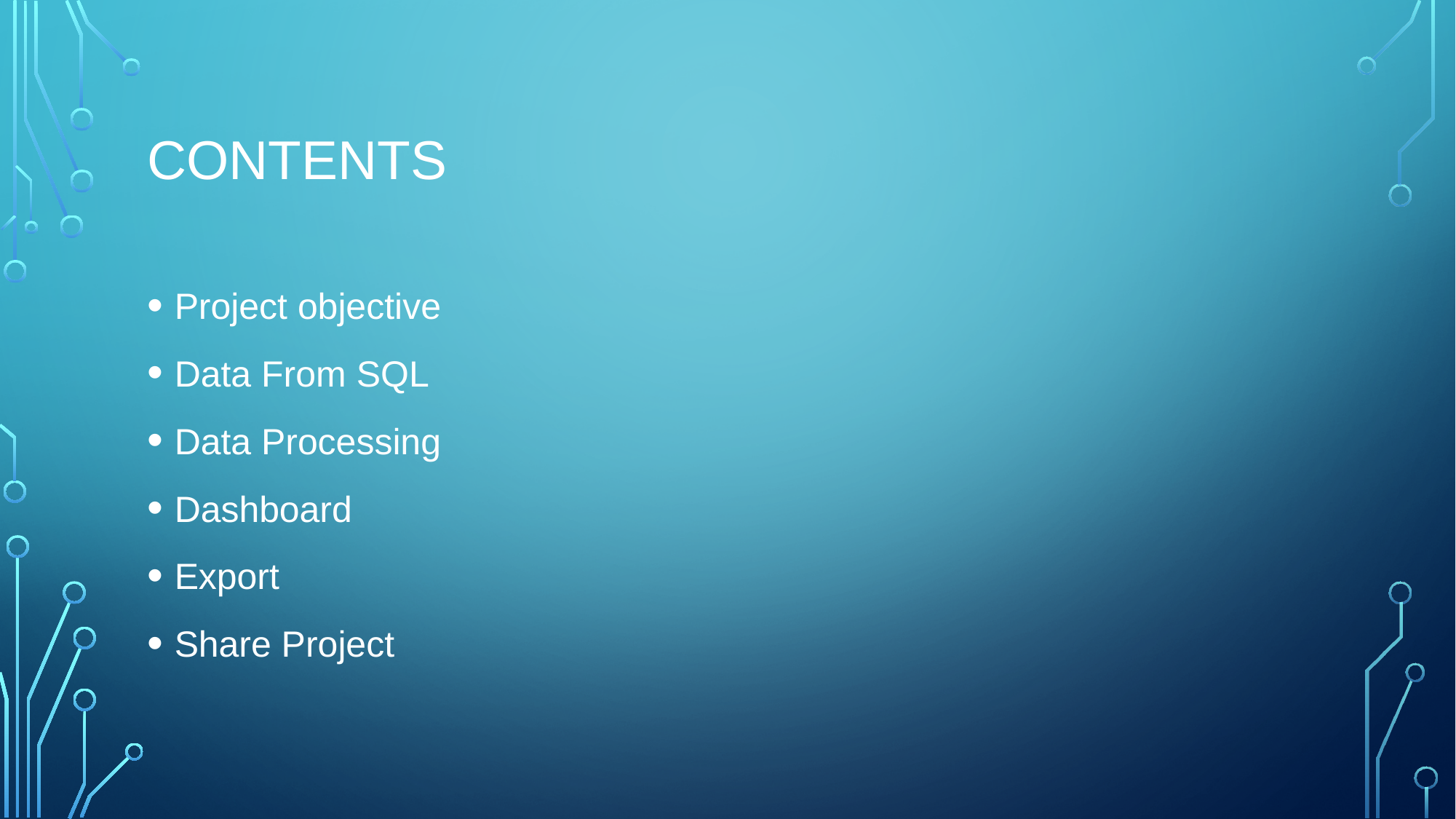

# contents
Project objective
Data From SQL
Data Processing
Dashboard
Export
Share Project